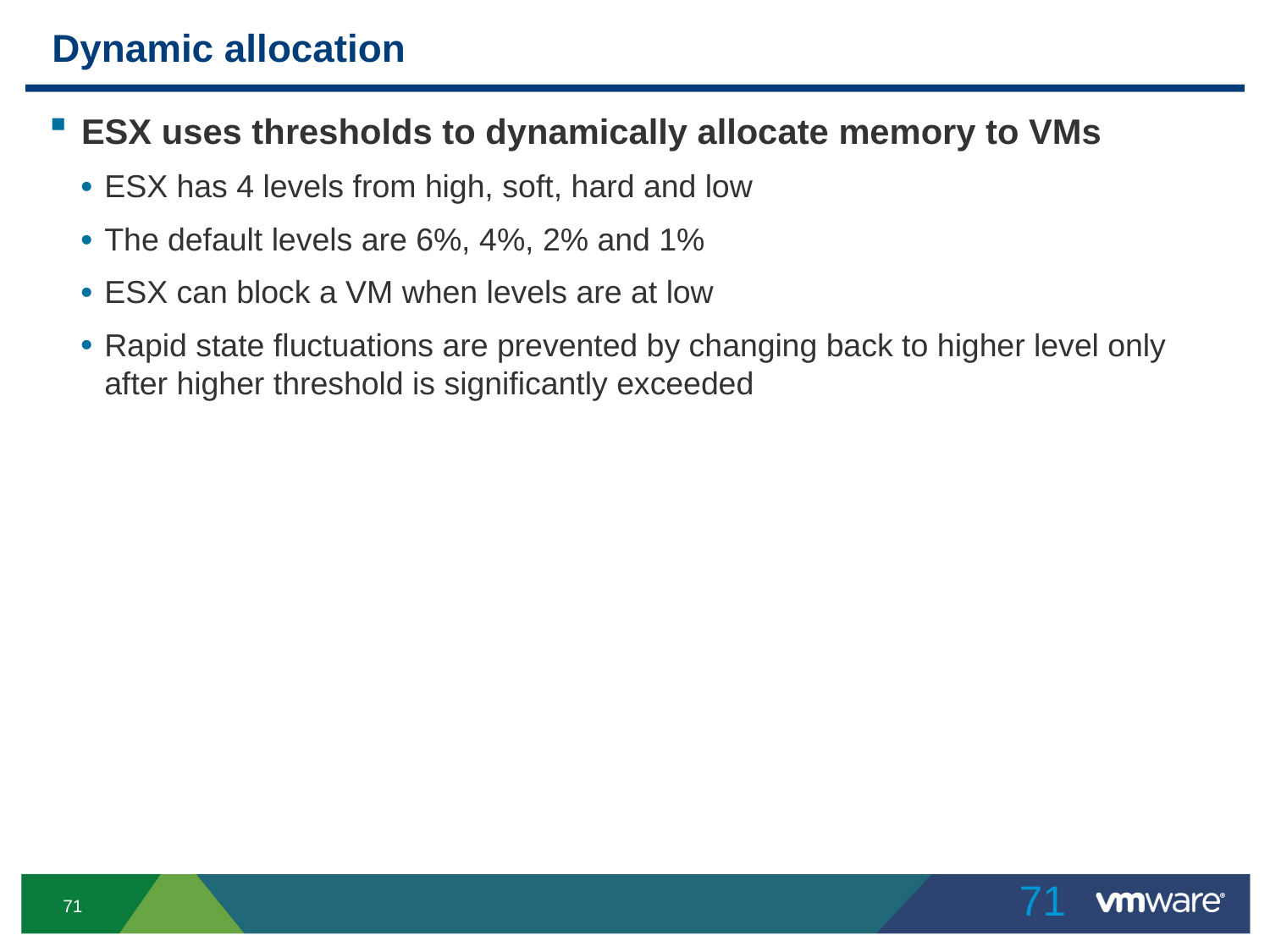

# Dynamic allocation
ESX uses thresholds to dynamically allocate memory to VMs
ESX has 4 levels from high, soft, hard and low
The default levels are 6%, 4%, 2% and 1%
ESX can block a VM when levels are at low
Rapid state fluctuations are prevented by changing back to higher level only after higher threshold is significantly exceeded

71